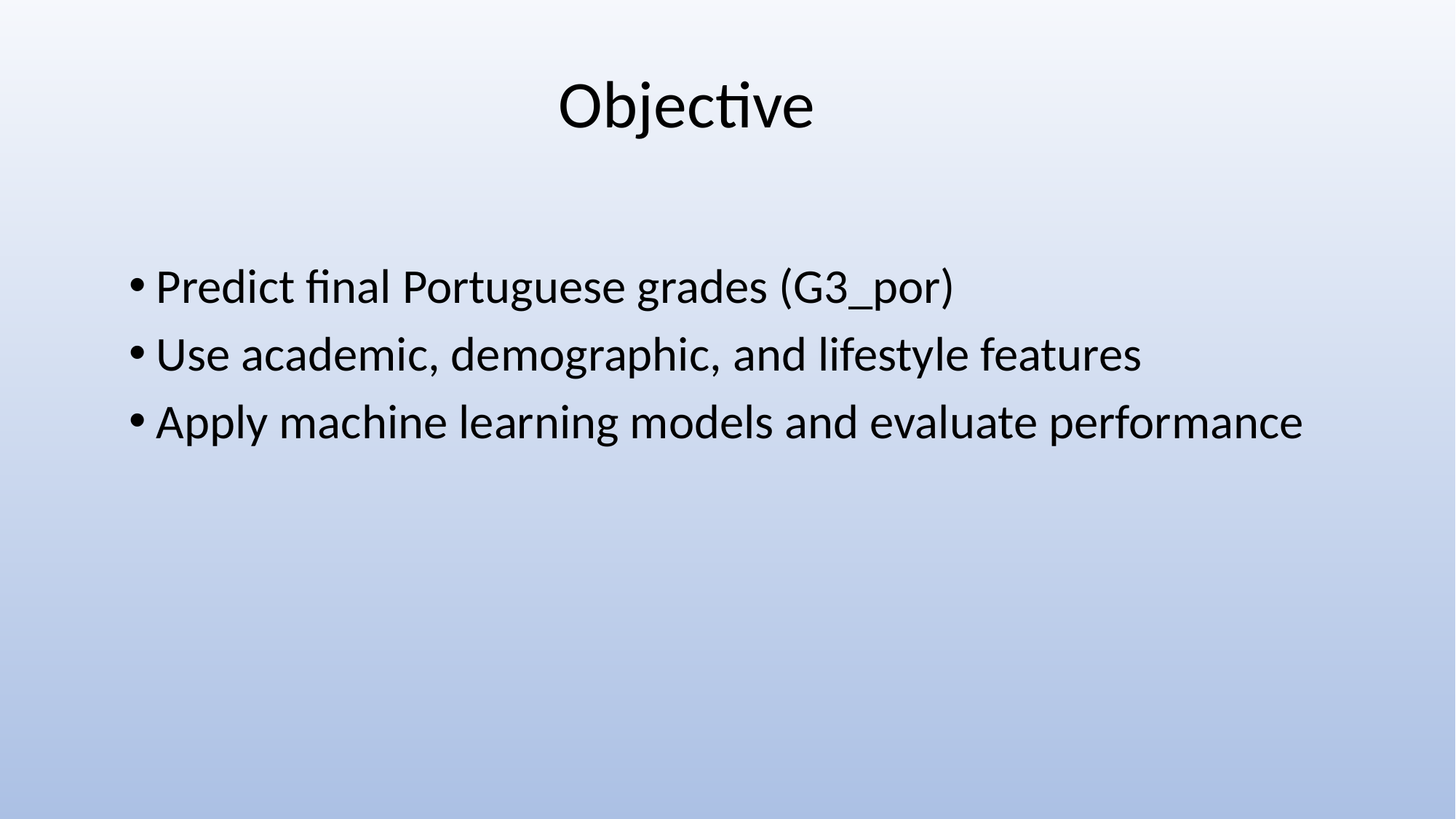

# Objective
Predict final Portuguese grades (G3_por)
Use academic, demographic, and lifestyle features
Apply machine learning models and evaluate performance